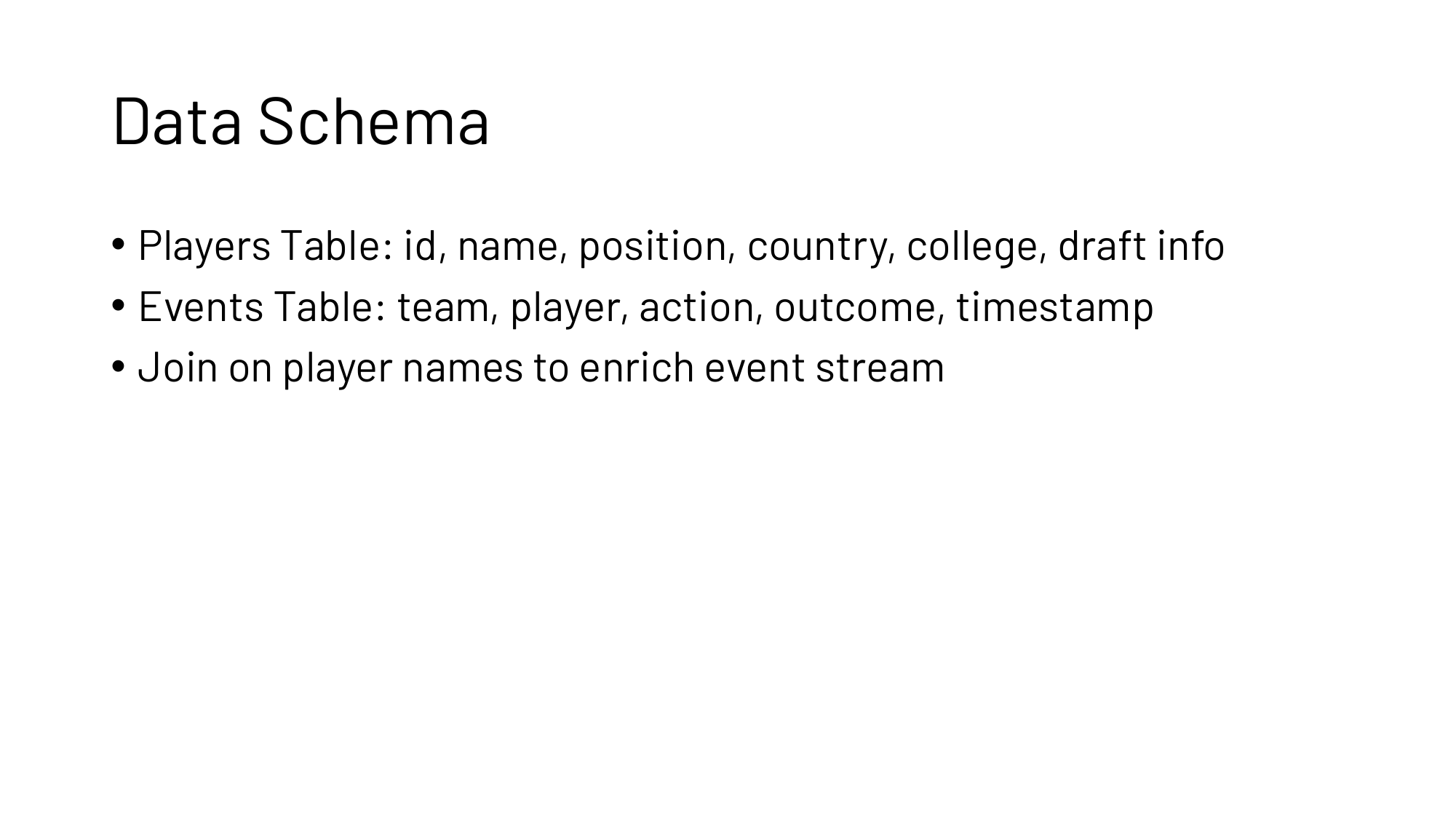

# Data Schema
Players Table: id, name, position, country, college, draft info
Events Table: team, player, action, outcome, timestamp
Join on player names to enrich event stream